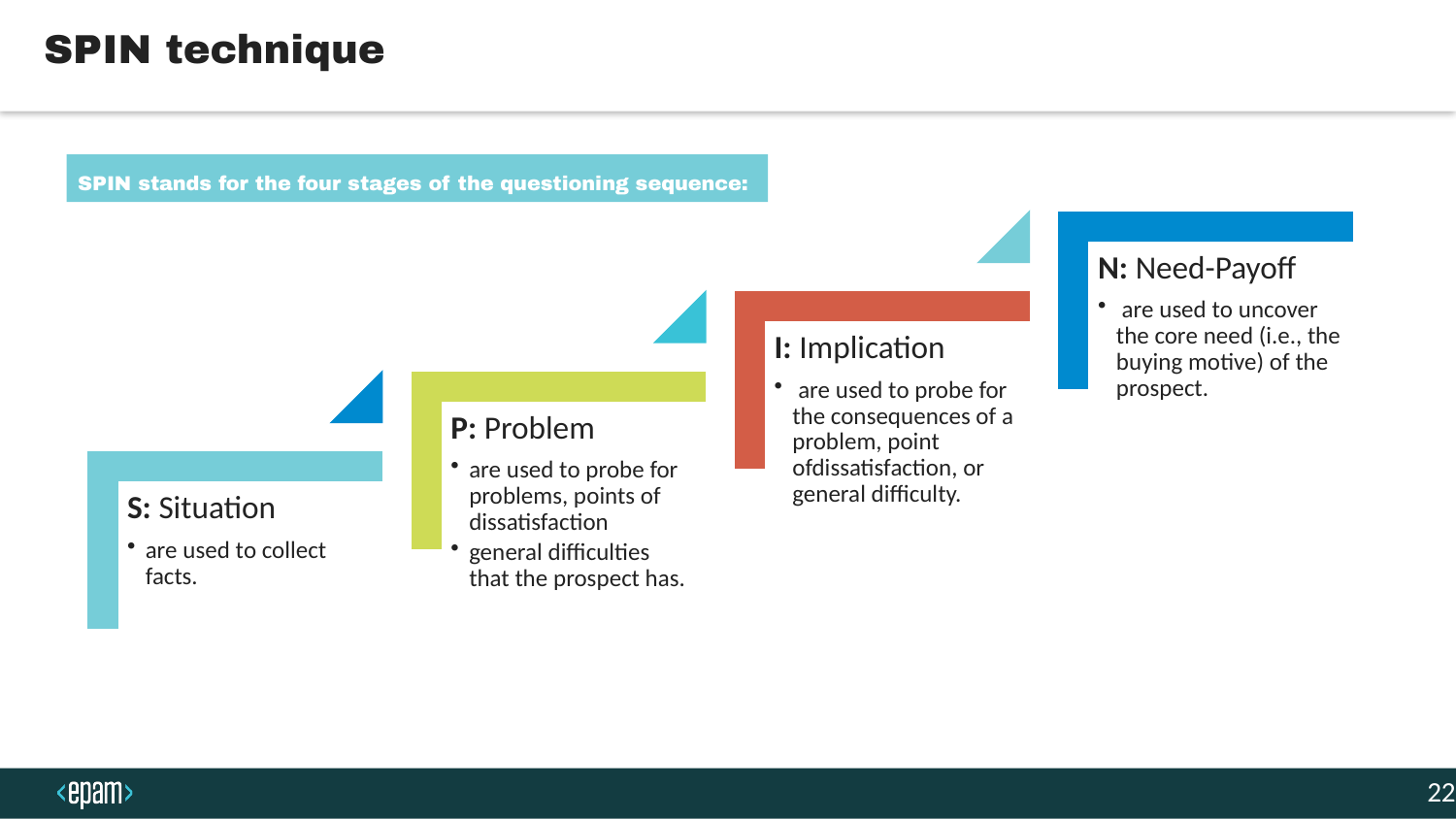

SPIN technique
SPIN stands for the four stages of the questioning sequence:
S: Situation
are used to collect facts.
P: Problem
are used to probe for problems, points of dissatisfaction
general difficulties that the prospect has.
I: Implication
 are used to probe for the consequences of a problem, point ofdissatisfaction, or general difficulty.
N: Need-Payoff
 are used to uncover the core need (i.e., the buying motive) of the prospect.
22